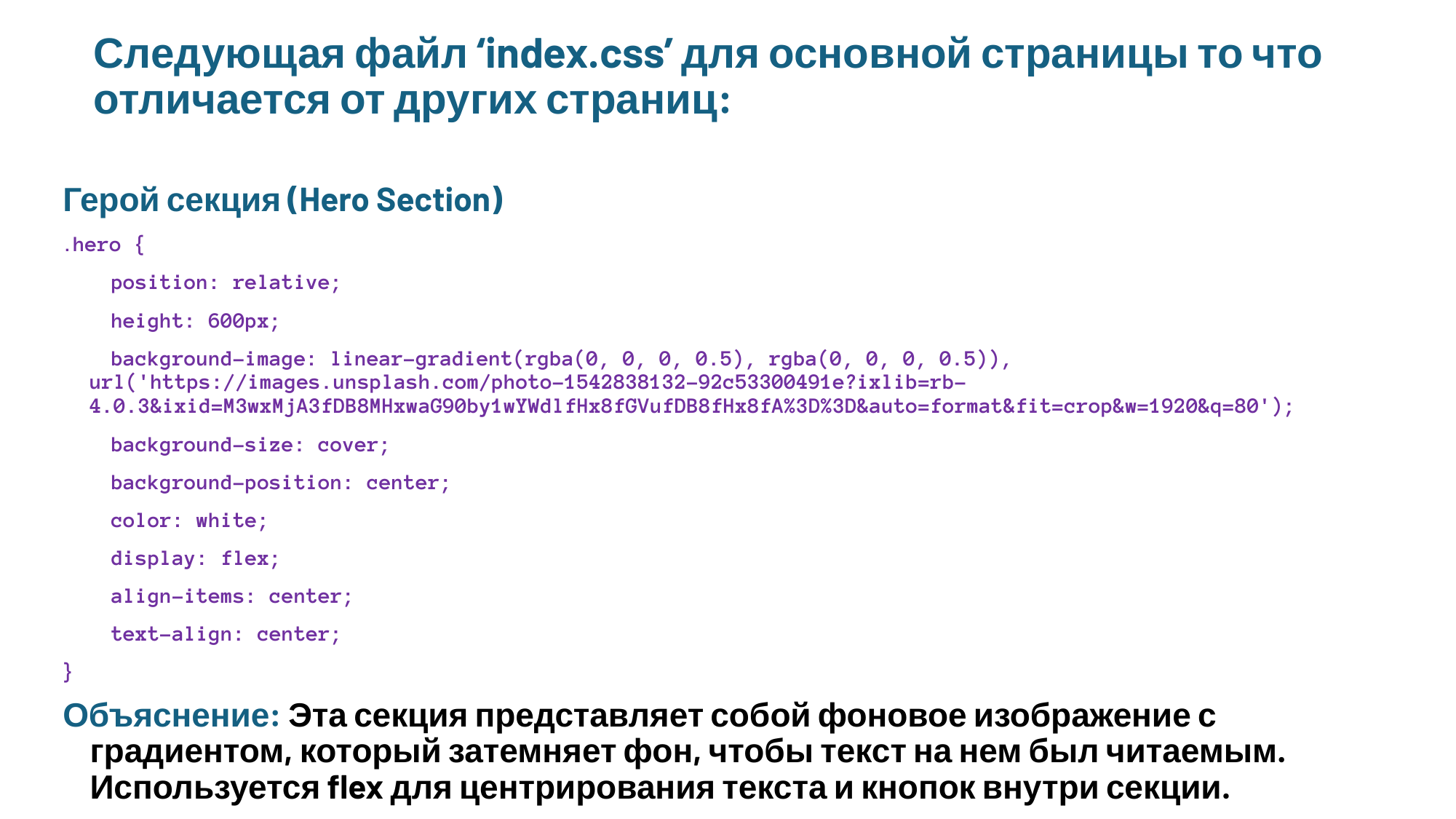

# Следующая файл ‘index.css’ для основной страницы то что отличается от других страниц:

Герой секция (Hero Section)
.hero {
    position: relative;
    height: 600px;
    background-image: linear-gradient(rgba(0, 0, 0, 0.5), rgba(0, 0, 0, 0.5)), url('https://images.unsplash.com/photo-1542838132-92c53300491e?ixlib=rb-4.0.3&ixid=M3wxMjA3fDB8MHxwaG90by1wYWdlfHx8fGVufDB8fHx8fA%3D%3D&auto=format&fit=crop&w=1920&q=80');
    background-size: cover;
    background-position: center;
    color: white;
    display: flex;
    align-items: center;
    text-align: center;
}
Объяснение: Эта секция представляет собой фоновое изображение с градиентом, который затемняет фон, чтобы текст на нем был читаемым. Используется flex для центрирования текста и кнопок внутри секции.